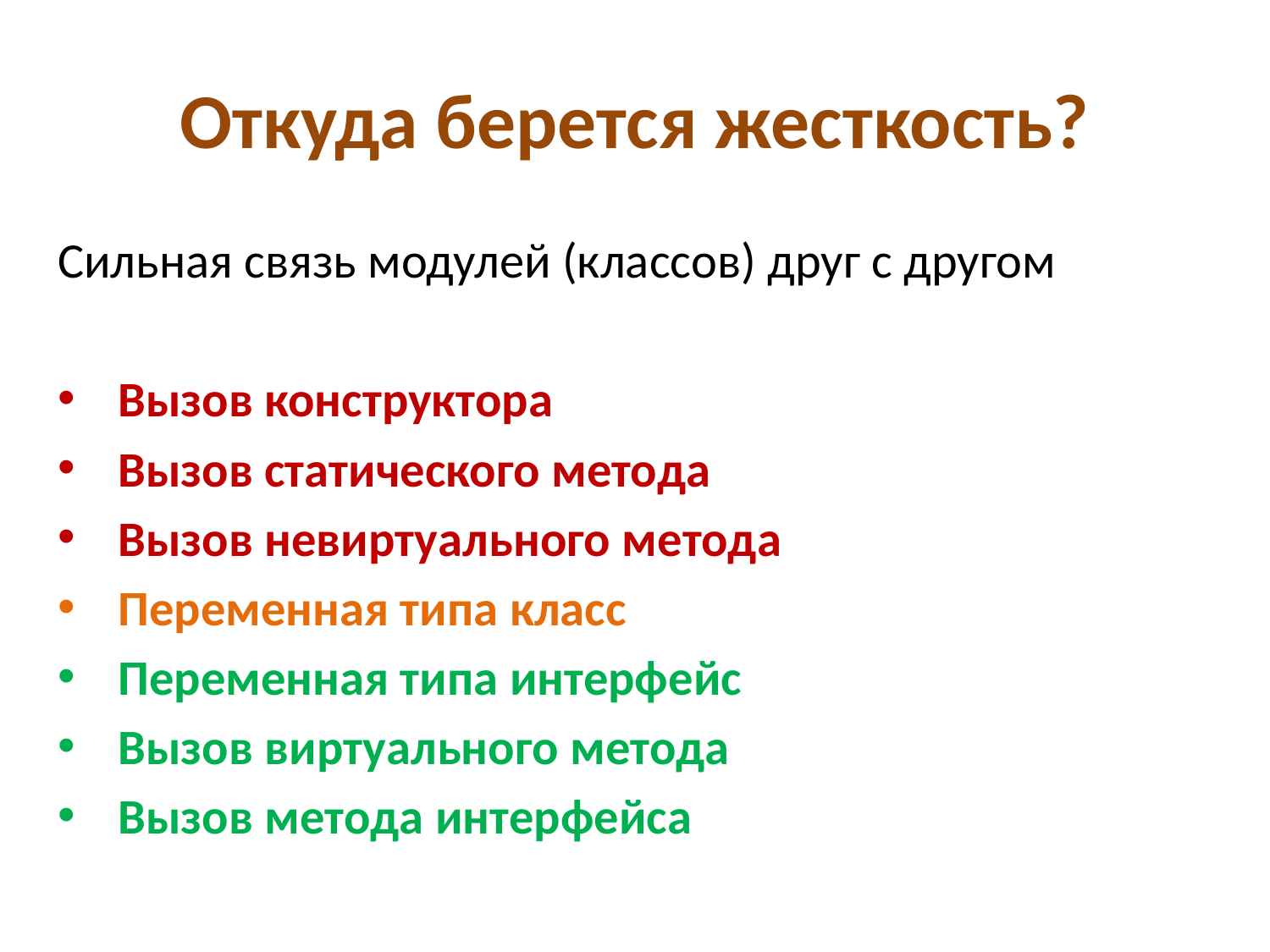

# Откуда берется жесткость?
Сильная связь модулей (классов) друг с другом

Вызов конструктора
Вызов статического метода
Вызов невиртуального метода
Переменная типа класс
Переменная типа интерфейс
Вызов виртуального метода
Вызов метода интерфейса